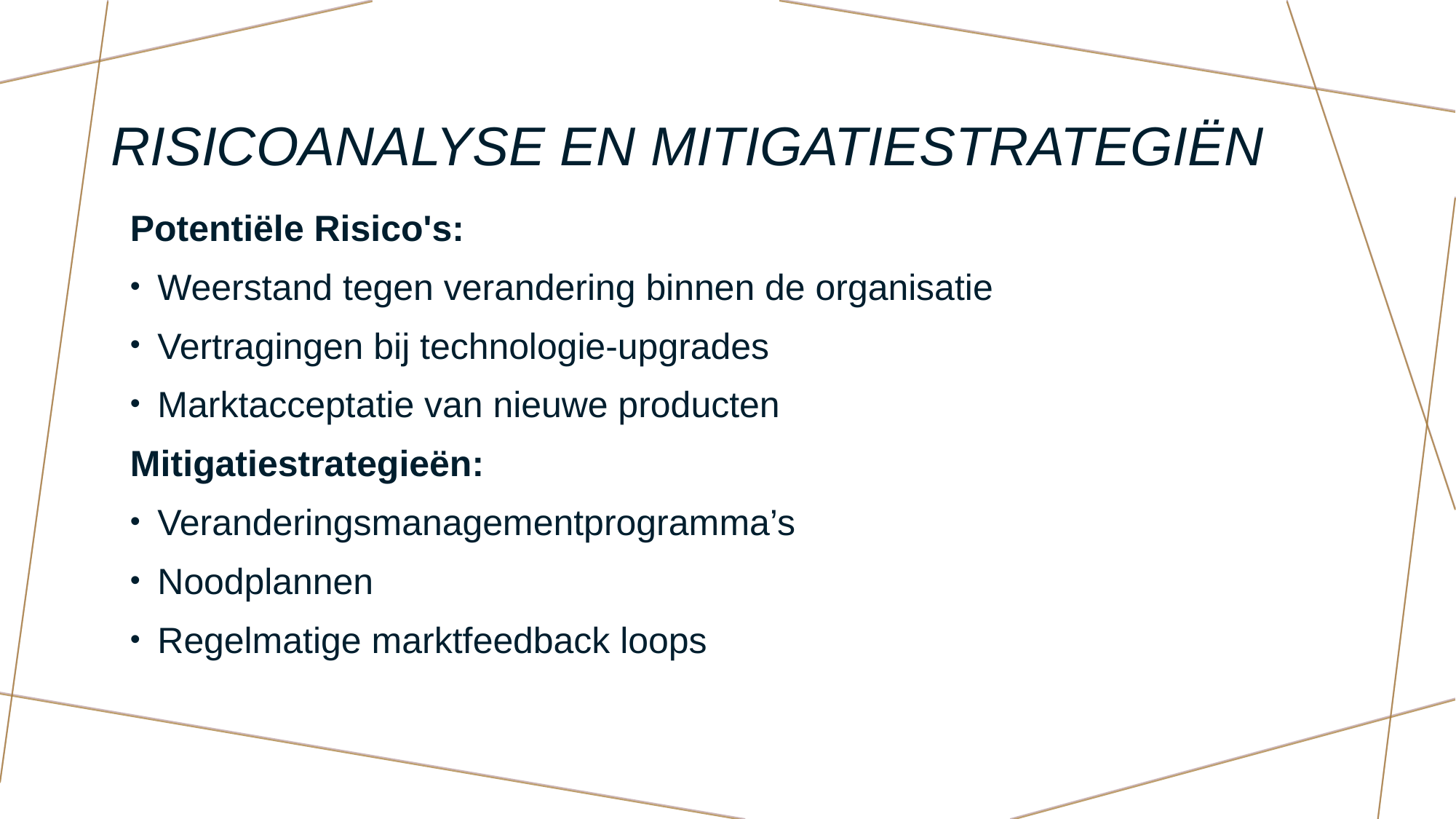

# Risicoanalyse en mitigatiestrategiën
Potentiële Risico's:
Weerstand tegen verandering binnen de organisatie
Vertragingen bij technologie-upgrades
Marktacceptatie van nieuwe producten
Mitigatiestrategieën:
Veranderingsmanagementprogramma’s
Noodplannen
Regelmatige marktfeedback loops